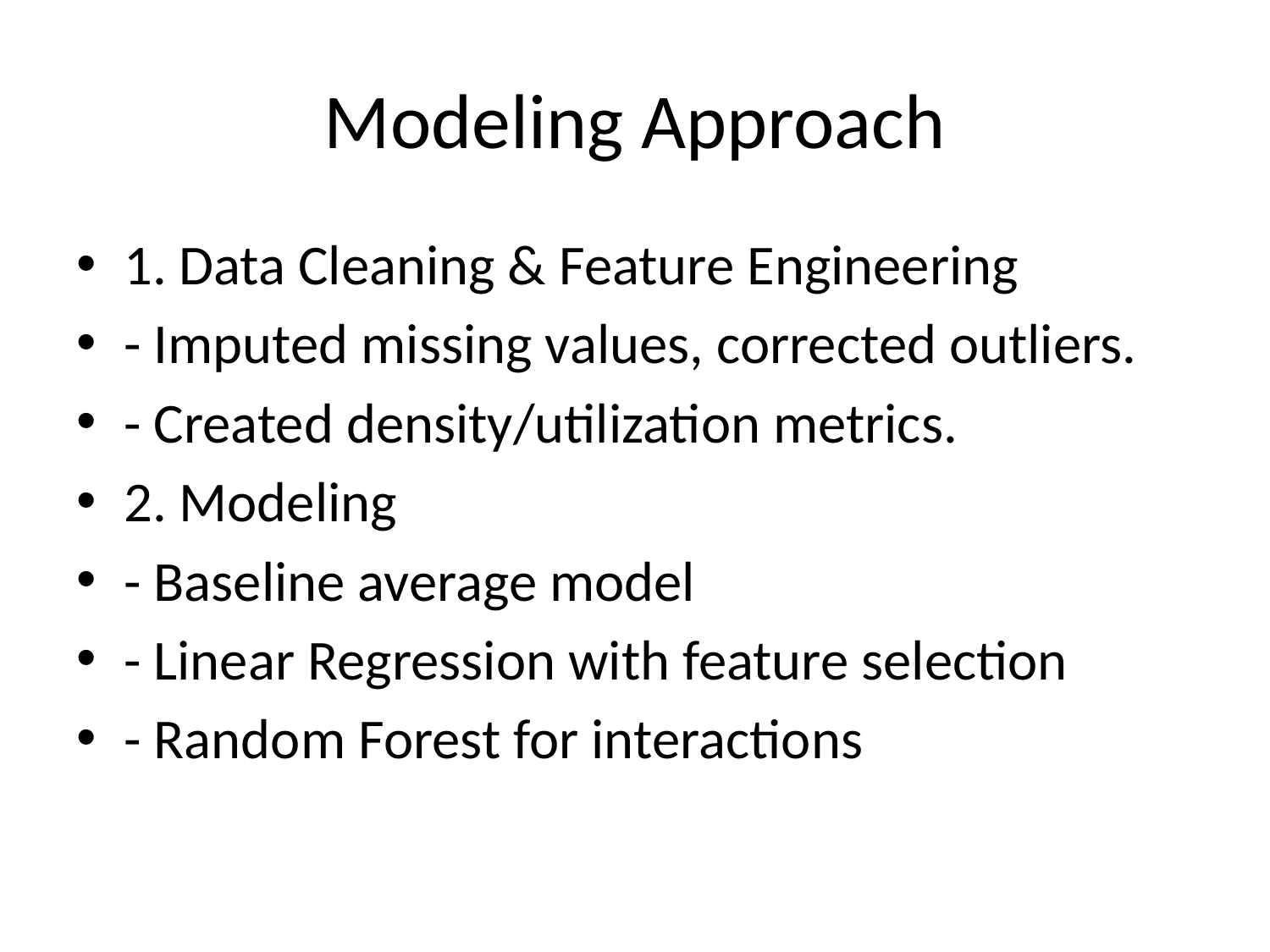

# Modeling Approach
1. Data Cleaning & Feature Engineering
- Imputed missing values, corrected outliers.
- Created density/utilization metrics.
2. Modeling
- Baseline average model
- Linear Regression with feature selection
- Random Forest for interactions